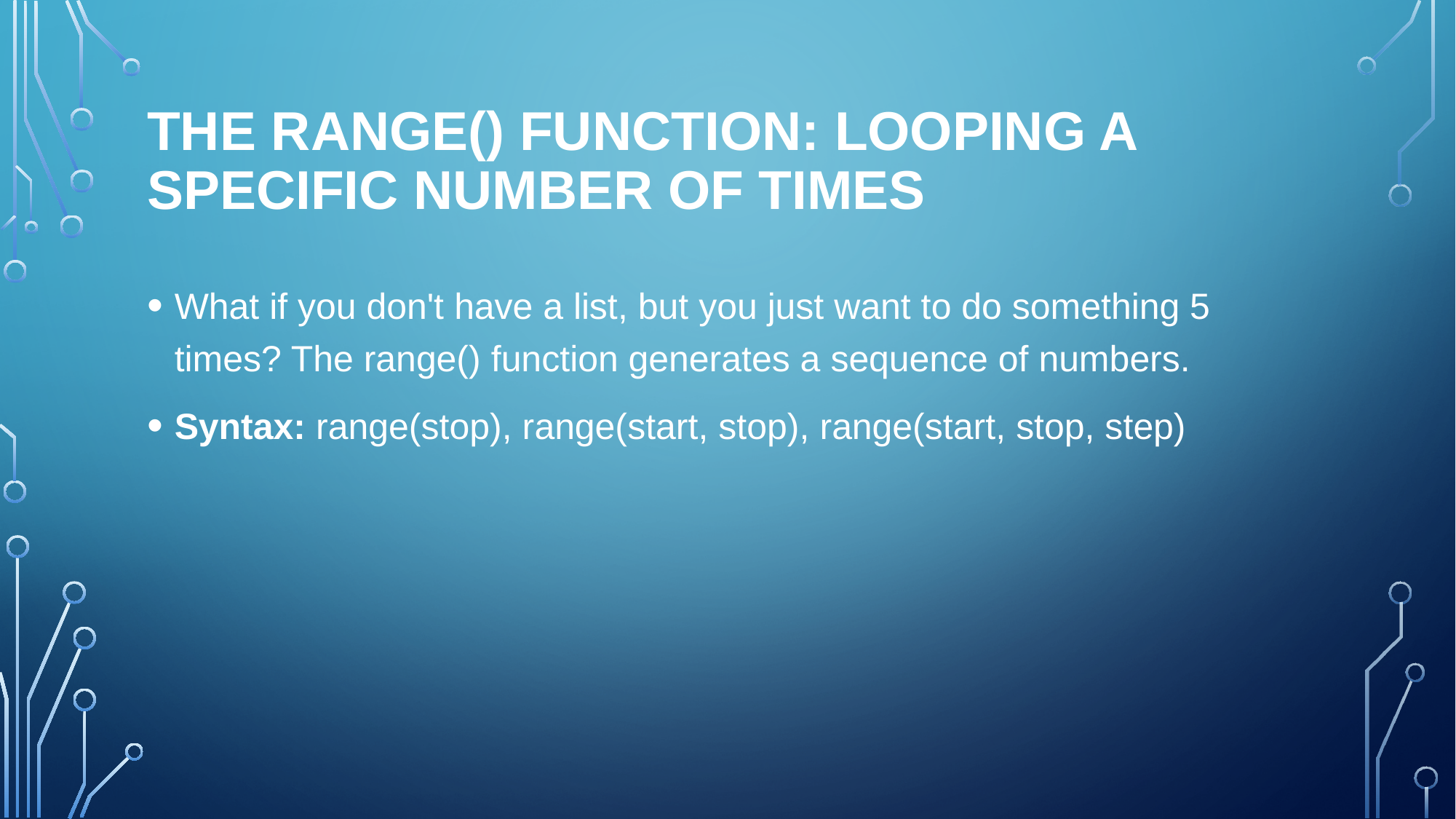

# The range() Function: Looping a Specific Number of Times
What if you don't have a list, but you just want to do something 5 times? The range() function generates a sequence of numbers.
Syntax: range(stop), range(start, stop), range(start, stop, step)